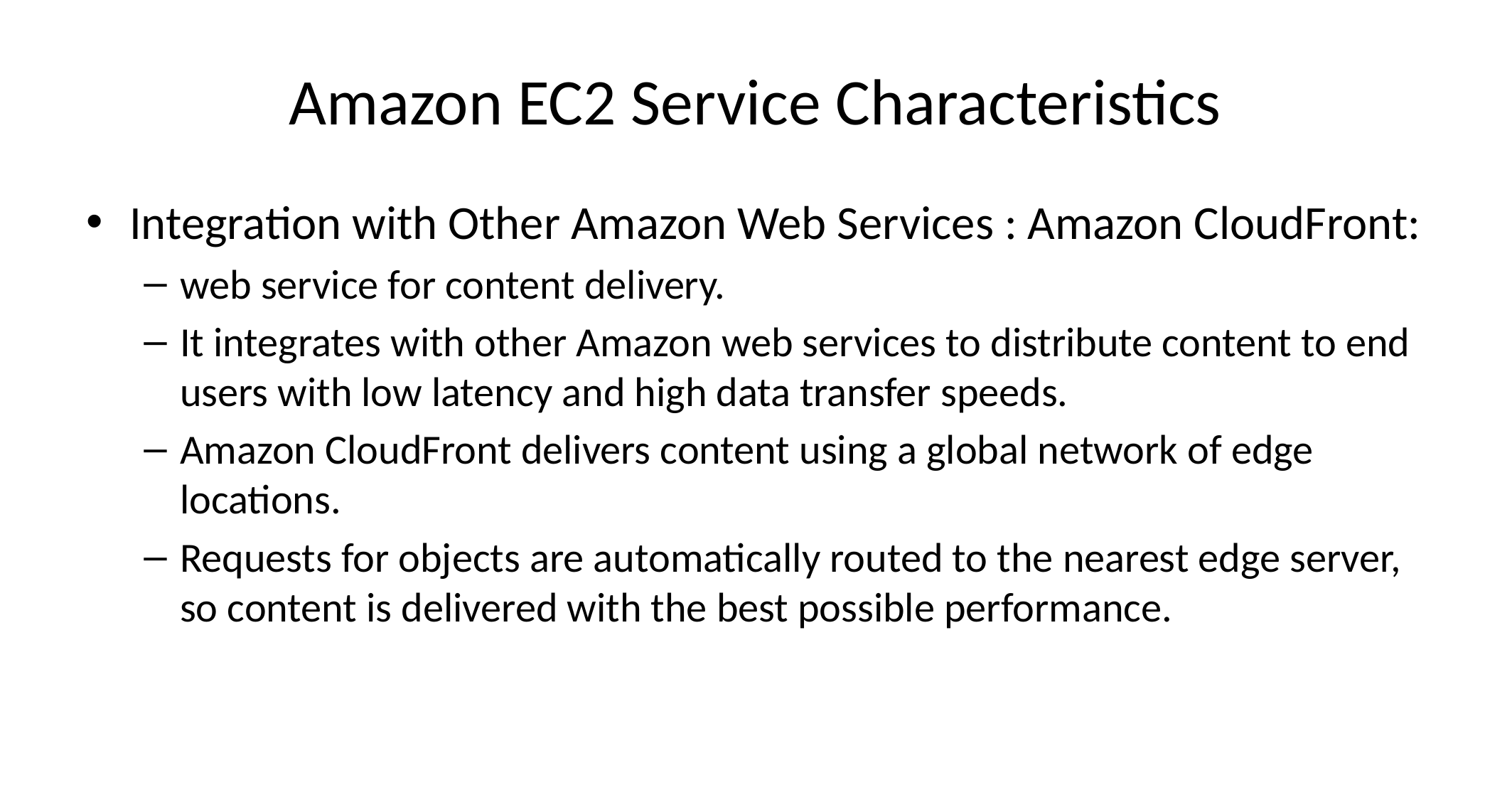

# Amazon EC2 Service Characteristics
Integration with Other Amazon Web Services : Amazon CloudFront:
web service for content delivery.
It integrates with other Amazon web services to distribute content to end users with low latency and high data transfer speeds.
Amazon CloudFront delivers content using a global network of edge locations.
Requests for objects are automatically routed to the nearest edge server, so content is delivered with the best possible performance.